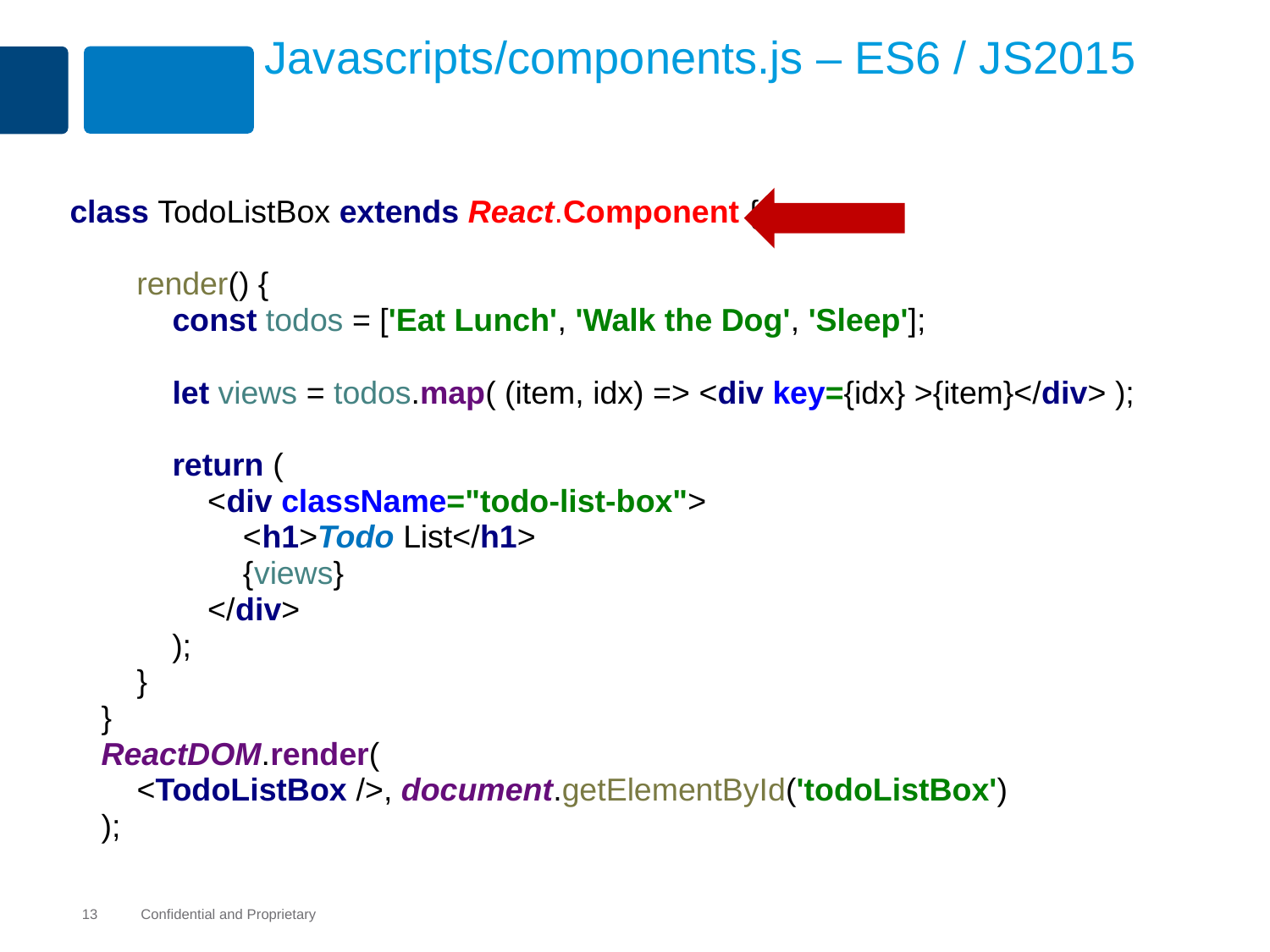

# Javascripts/components.js – ES6 / JS2015

class TodoListBox extends React.Component {
    render() {
        const todos = ['Eat Lunch', 'Walk the Dog', 'Sleep'];
        let views = todos.map( (item, idx) => <div key={idx} >{item}</div> );
        return (
            <div className="todo-list-box">
                <h1>Todo List</h1>
                {views}
            </div>
        );
    }
}
ReactDOM.render(
    <TodoListBox />, document.getElementById('todoListBox')
);